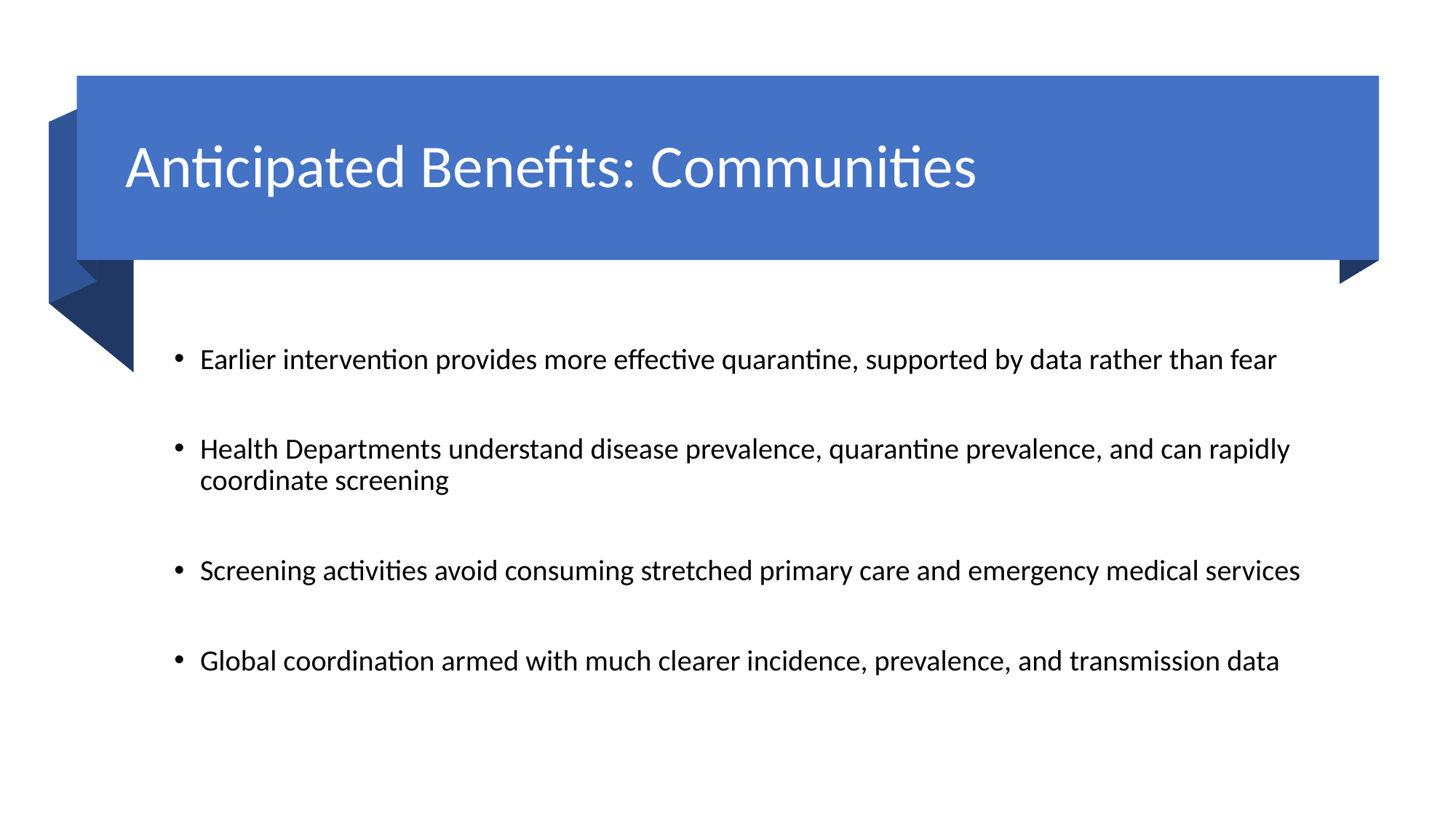

# Anticipated Benefits: Communities

Earlier intervention provides more effective quarantine, supported by data rather than fear

Health Departments understand disease prevalence, quarantine prevalence, and can rapidly coordinate screening

Screening activities avoid consuming stretched primary care and emergency medical services

Global coordination armed with much clearer incidence, prevalence, and transmission data